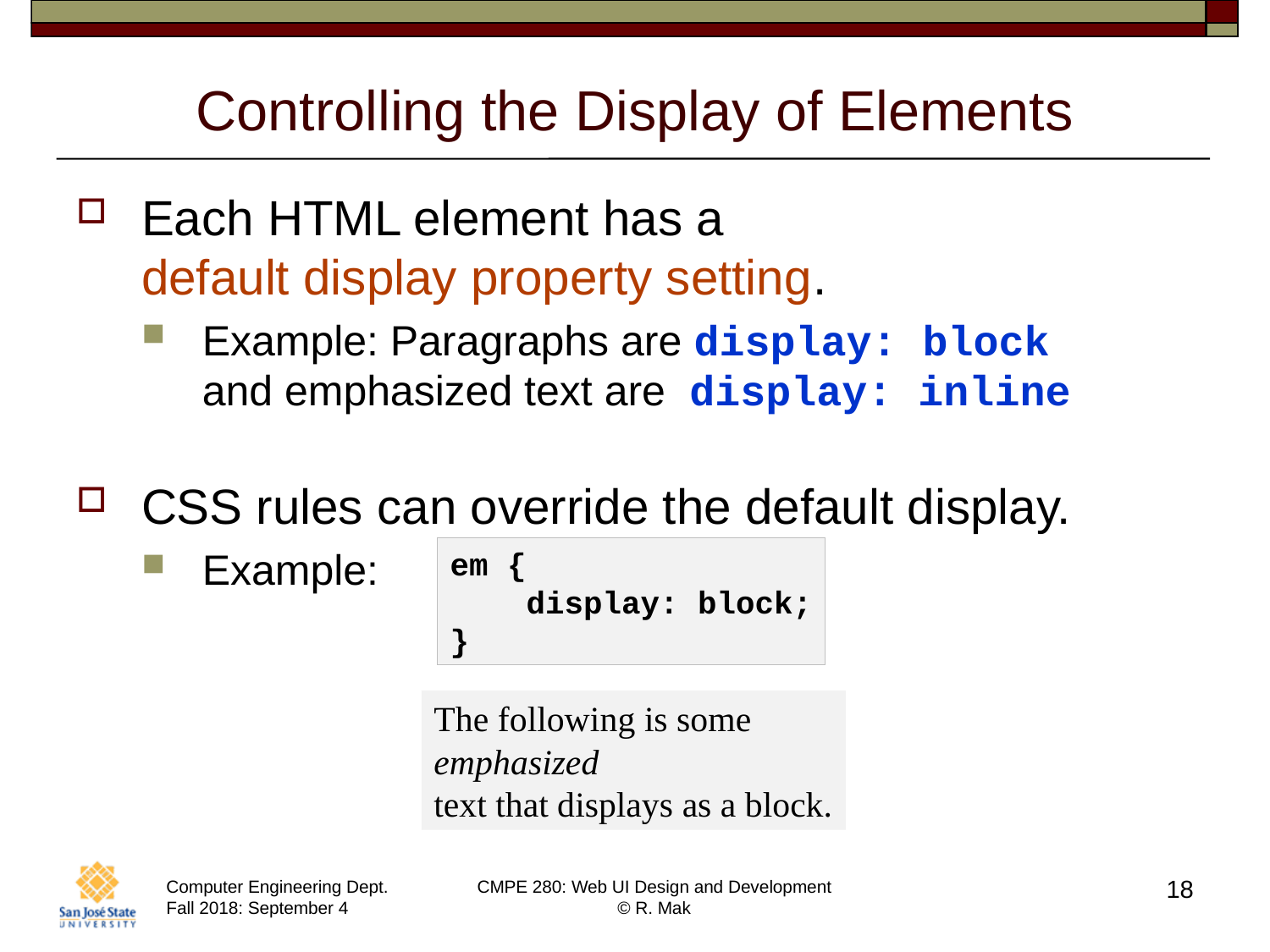

# Controlling the Display of Elements
Each HTML element has a
default display property setting.
Example: Paragraphs are display: block
and emphasized text are  display: inline

CSS rules can override the default display.
Example:
em {
    display: block;
}
The following is some
emphasized
text that displays as a block.
18